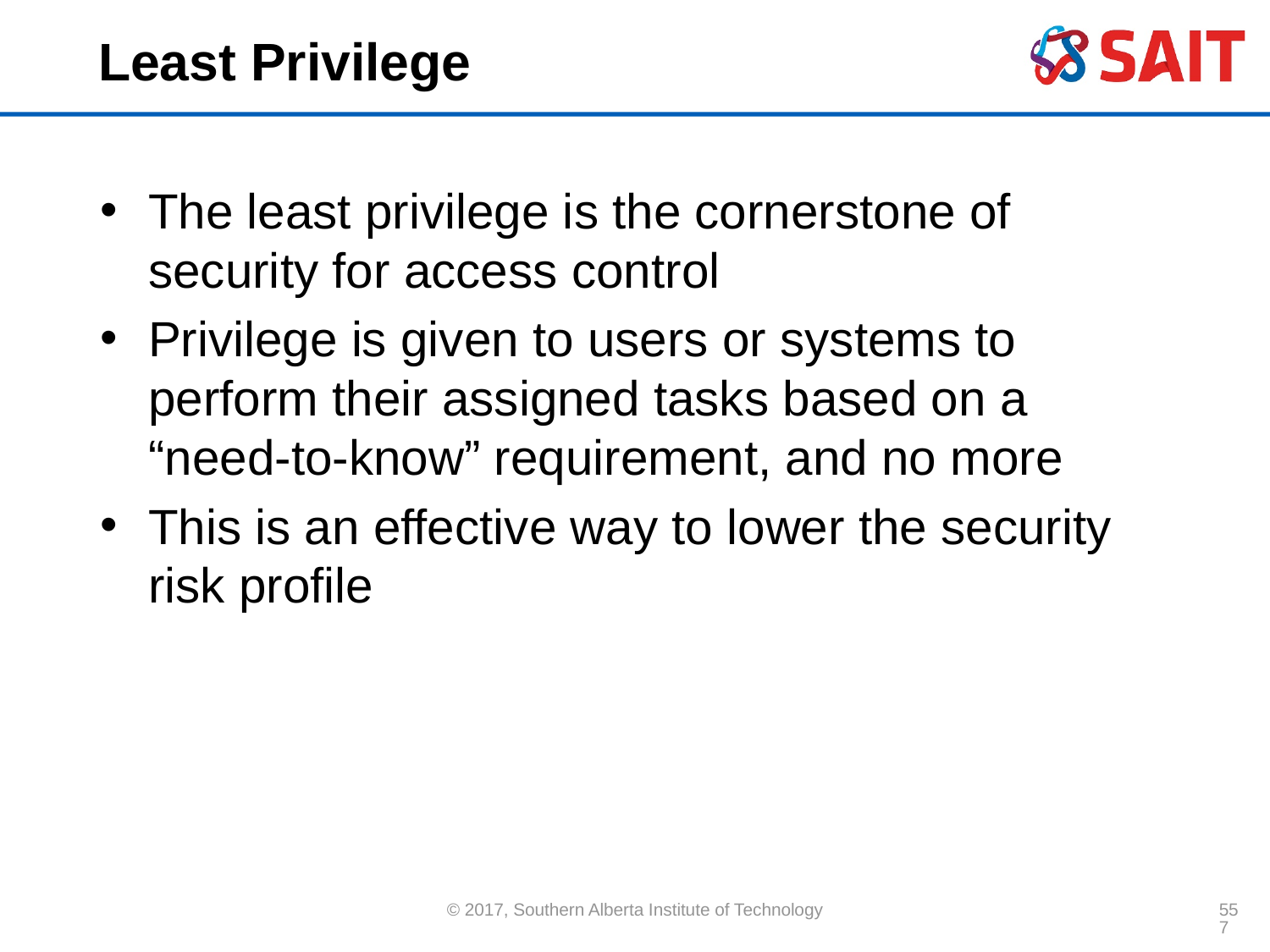

# Least Privilege
The least privilege is the cornerstone of security for access control
Privilege is given to users or systems to perform their assigned tasks based on a “need-to-know” requirement, and no more
This is an effective way to lower the security risk profile